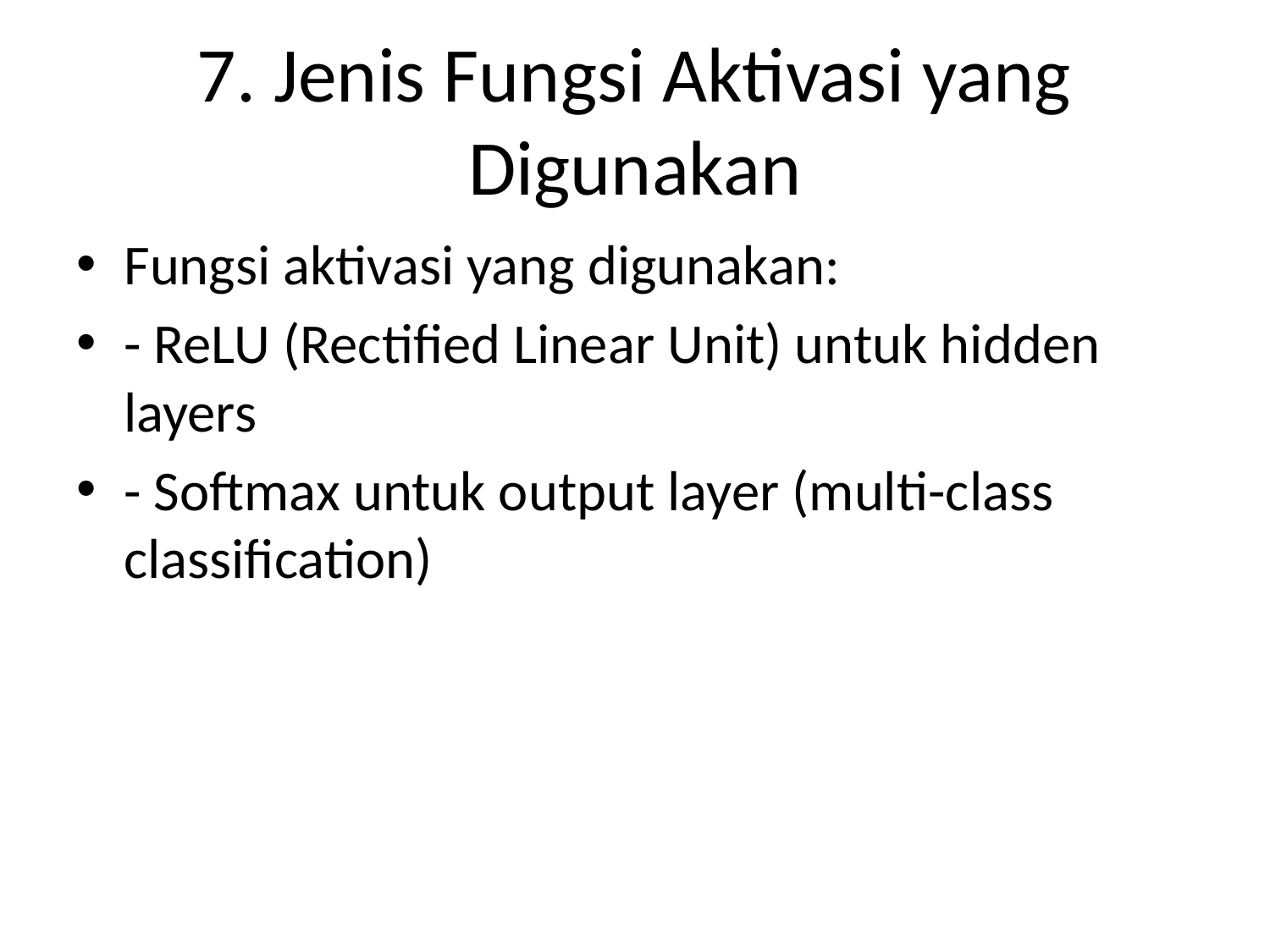

# 7. Jenis Fungsi Aktivasi yang Digunakan
Fungsi aktivasi yang digunakan:
- ReLU (Rectified Linear Unit) untuk hidden layers
- Softmax untuk output layer (multi-class classification)